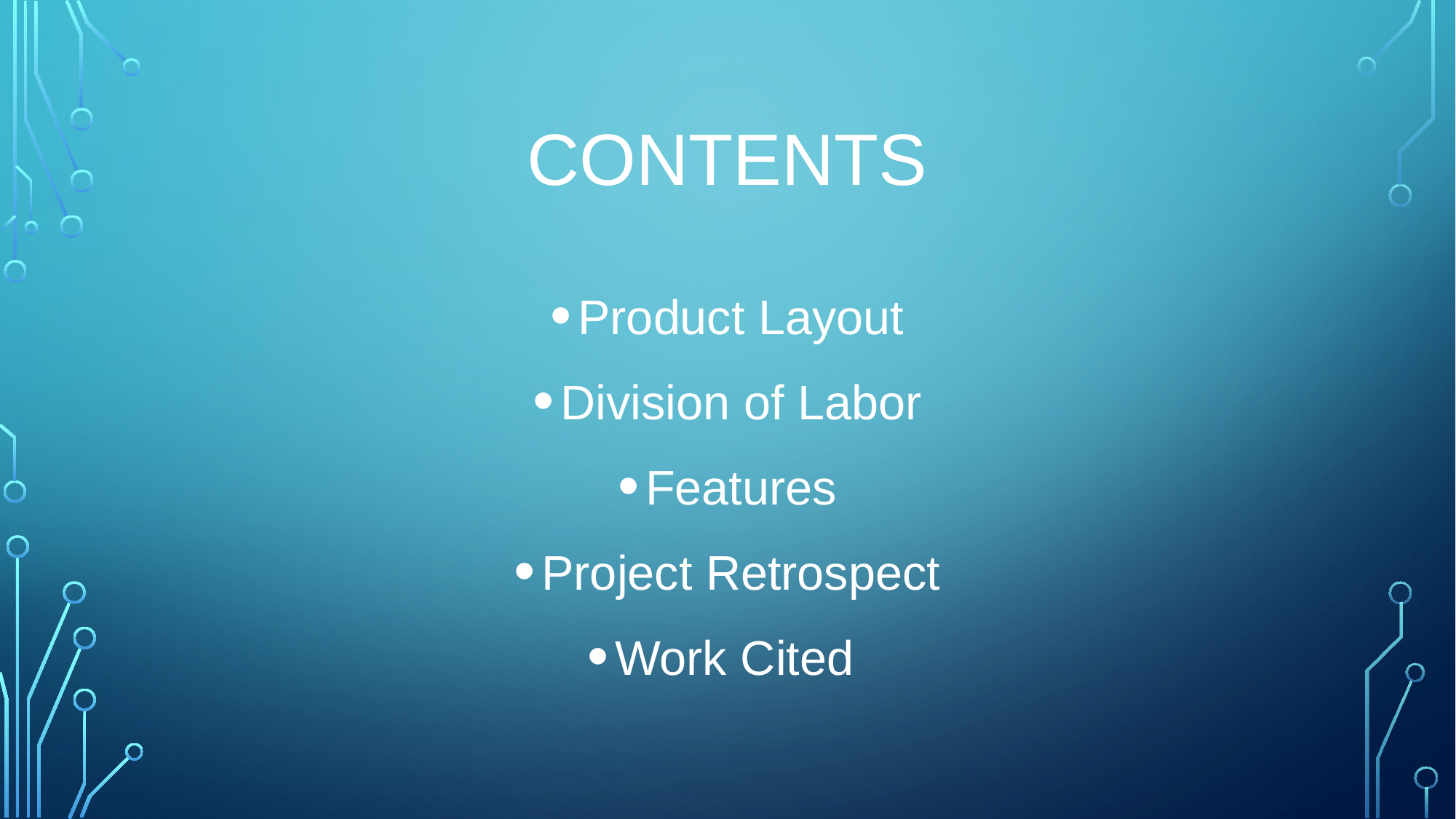

# Contents
Product Layout
Division of Labor
Features
Project Retrospect
Work Cited